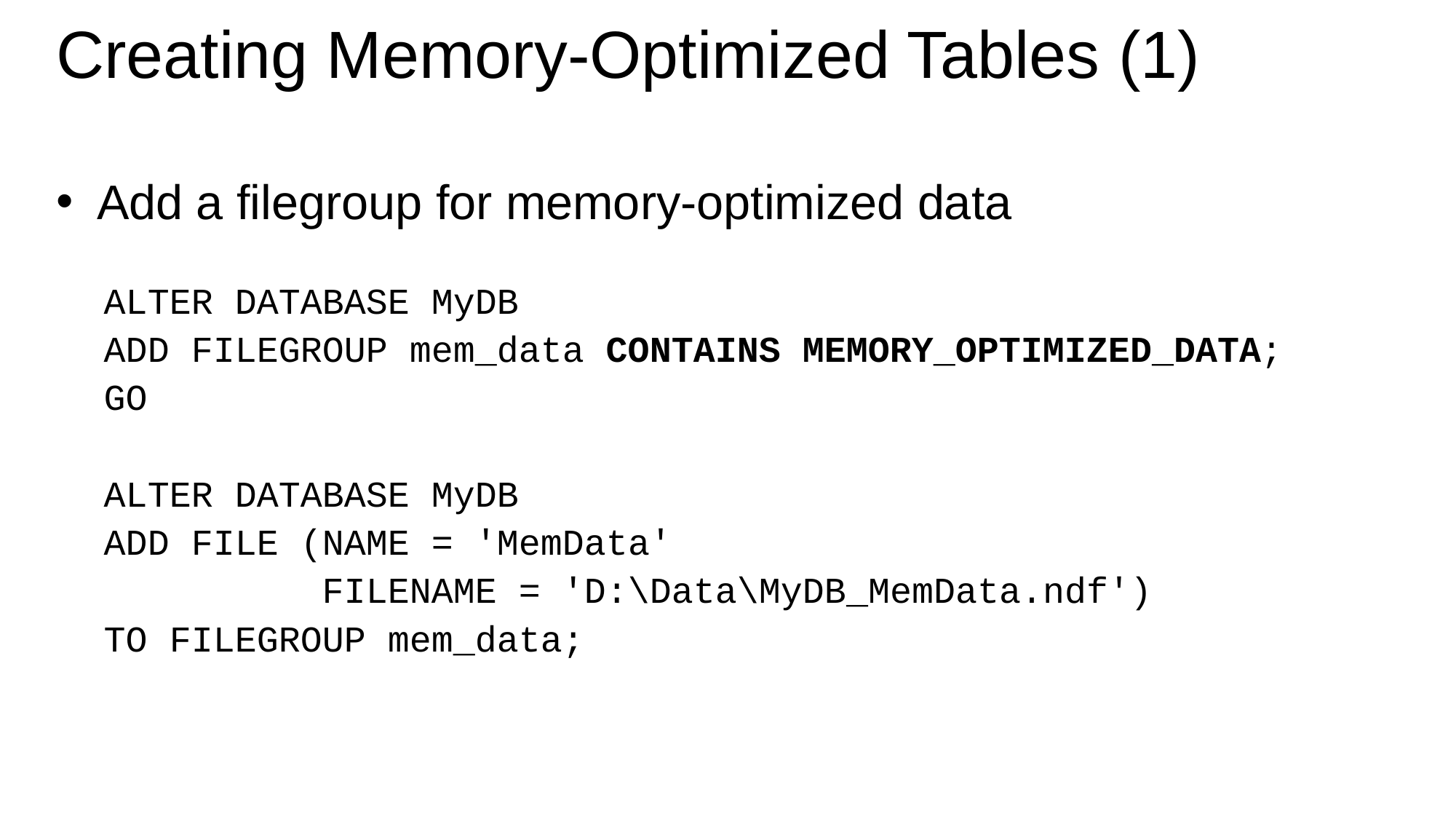

# Creating Memory-Optimized Tables (1)
Add a filegroup for memory-optimized data

ALTER DATABASE MyDB
ADD FILEGROUP mem_data CONTAINS MEMORY_OPTIMIZED_DATA;
GO

ALTER DATABASE MyDB
ADD FILE (NAME = 'MemData'
          FILENAME = 'D:\Data\MyDB_MemData.ndf')
TO FILEGROUP mem_data;